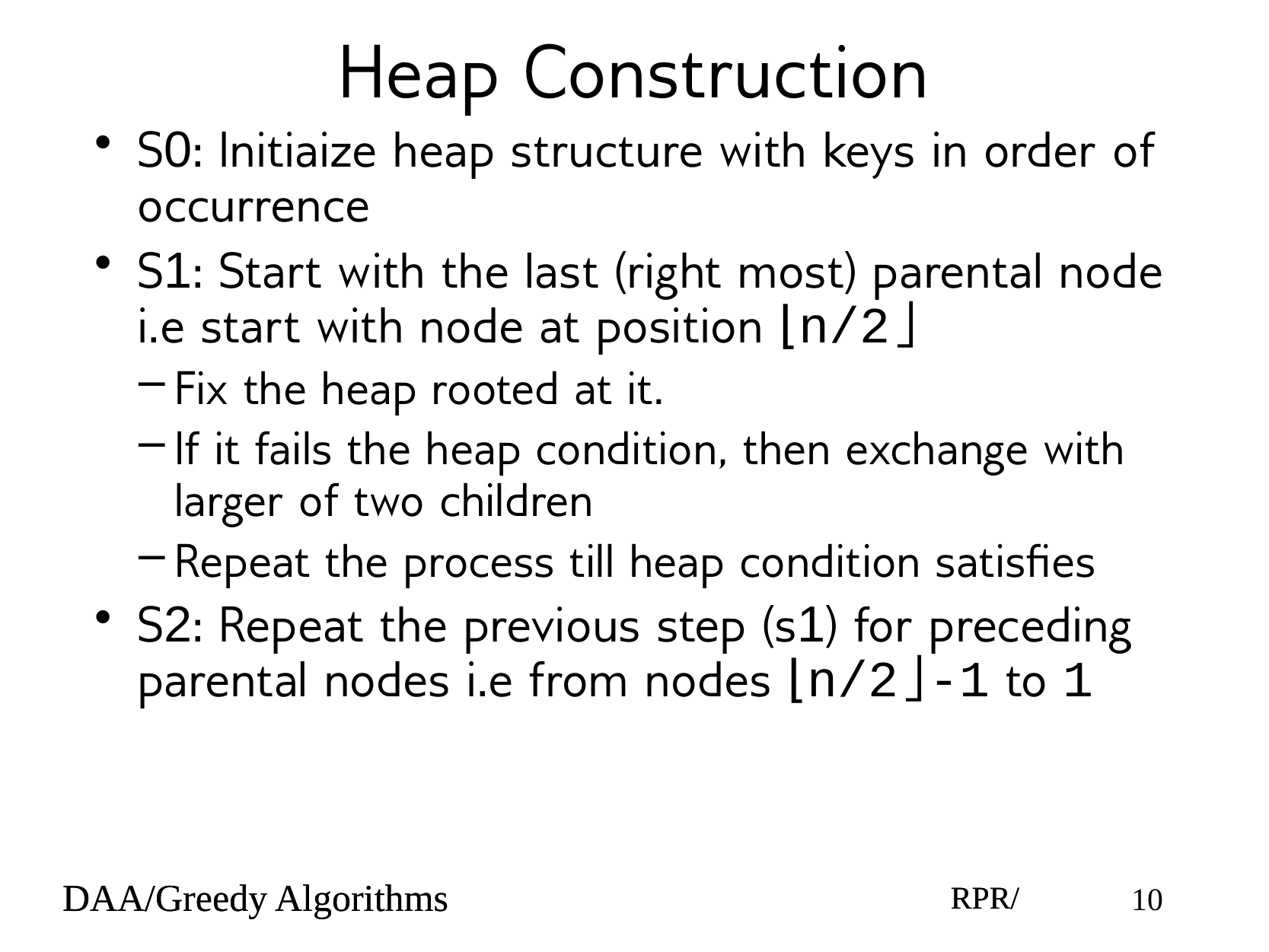

# Heap Construction
S0: Initiaize heap structure with keys in order of occurrence
S1: Start with the last (right most) parental node i.e start with node at position ⌊n/2⌋
Fix the heap rooted at it.
If it fails the heap condition, then exchange with larger of two children
Repeat the process till heap condition satisfies
S2: Repeat the previous step (s1) for preceding parental nodes i.e from nodes ⌊n/2⌋-1 to 1
DAA/Greedy Algorithms
RPR/
10